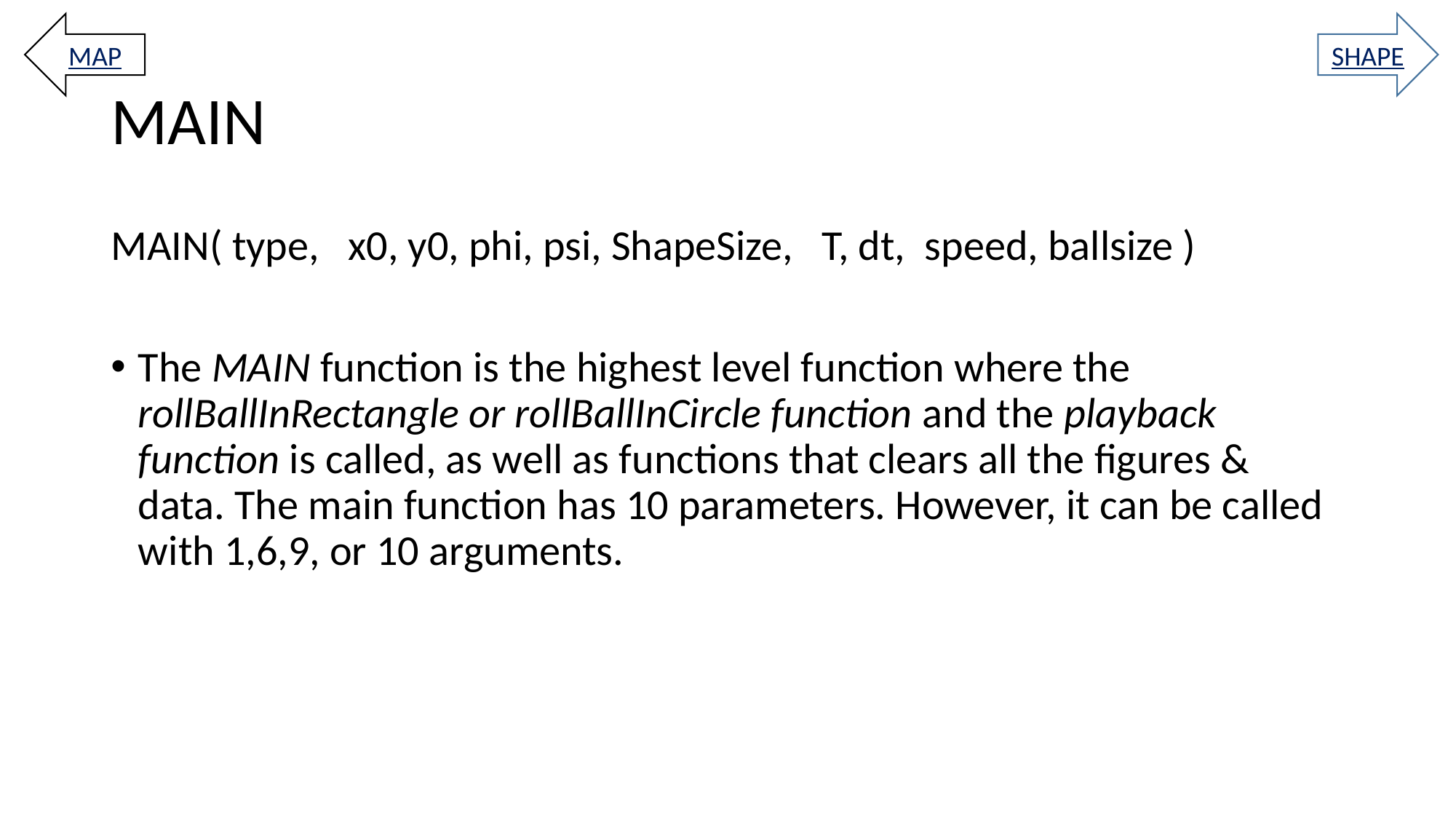

MAP
SHAPE
# MAIN
MAIN( type,   x0, y0, phi, psi, ShapeSize,   T, dt,  speed, ballsize )

The MAIN function is the highest level function where the rollBallInRectangle or rollBallInCircle function and the playback function is called, as well as functions that clears all the figures & data. The main function has 10 parameters. However, it can be called with 1,6,9, or 10 arguments.